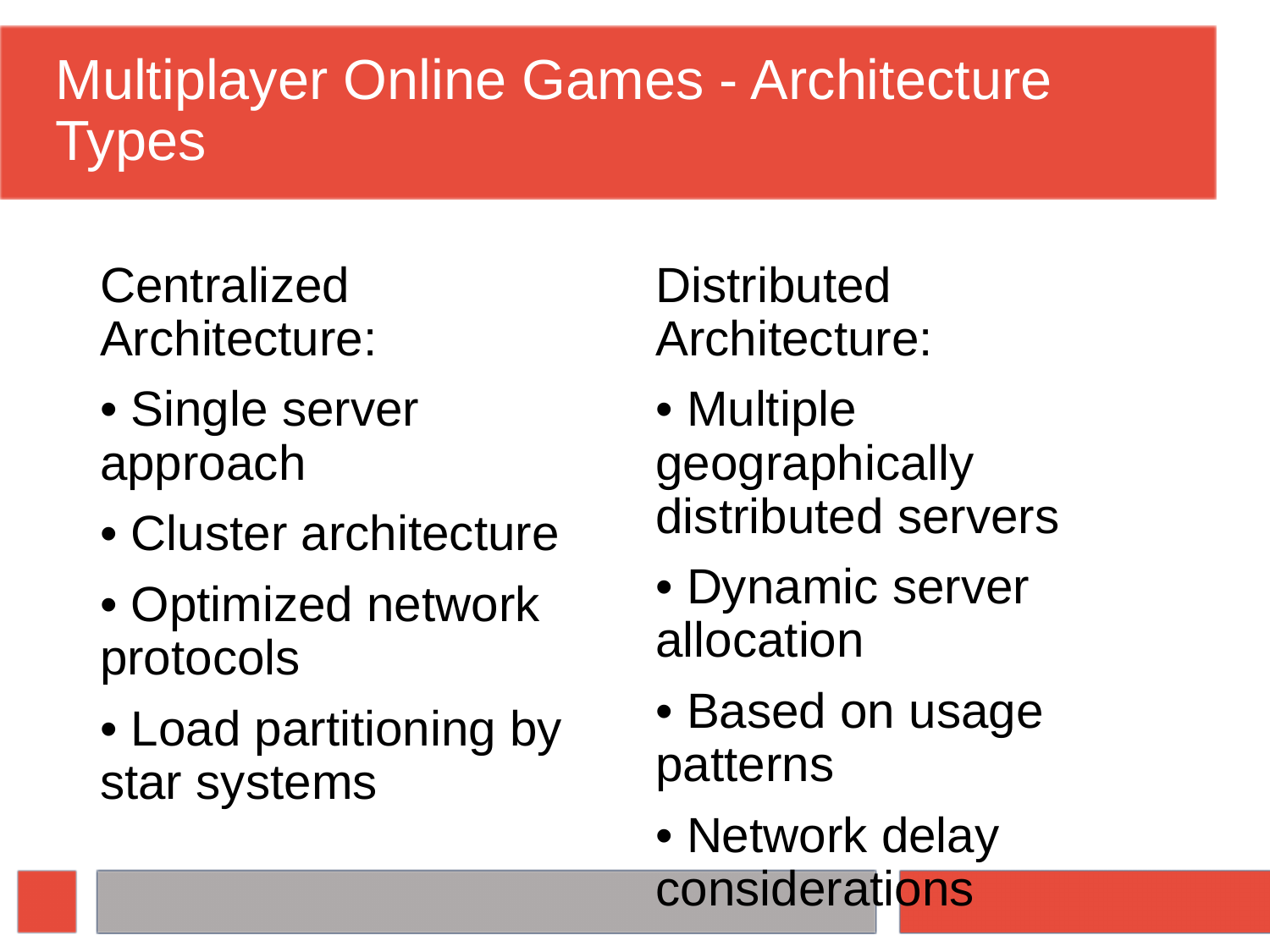

# Multiplayer Online Games - Architecture Types
Centralized Architecture:
• Single server approach
• Cluster architecture
• Optimized network protocols
• Load partitioning by star systems
Distributed Architecture:
• Multiple geographically distributed servers
• Dynamic server allocation
• Based on usage patterns
• Network delay considerations